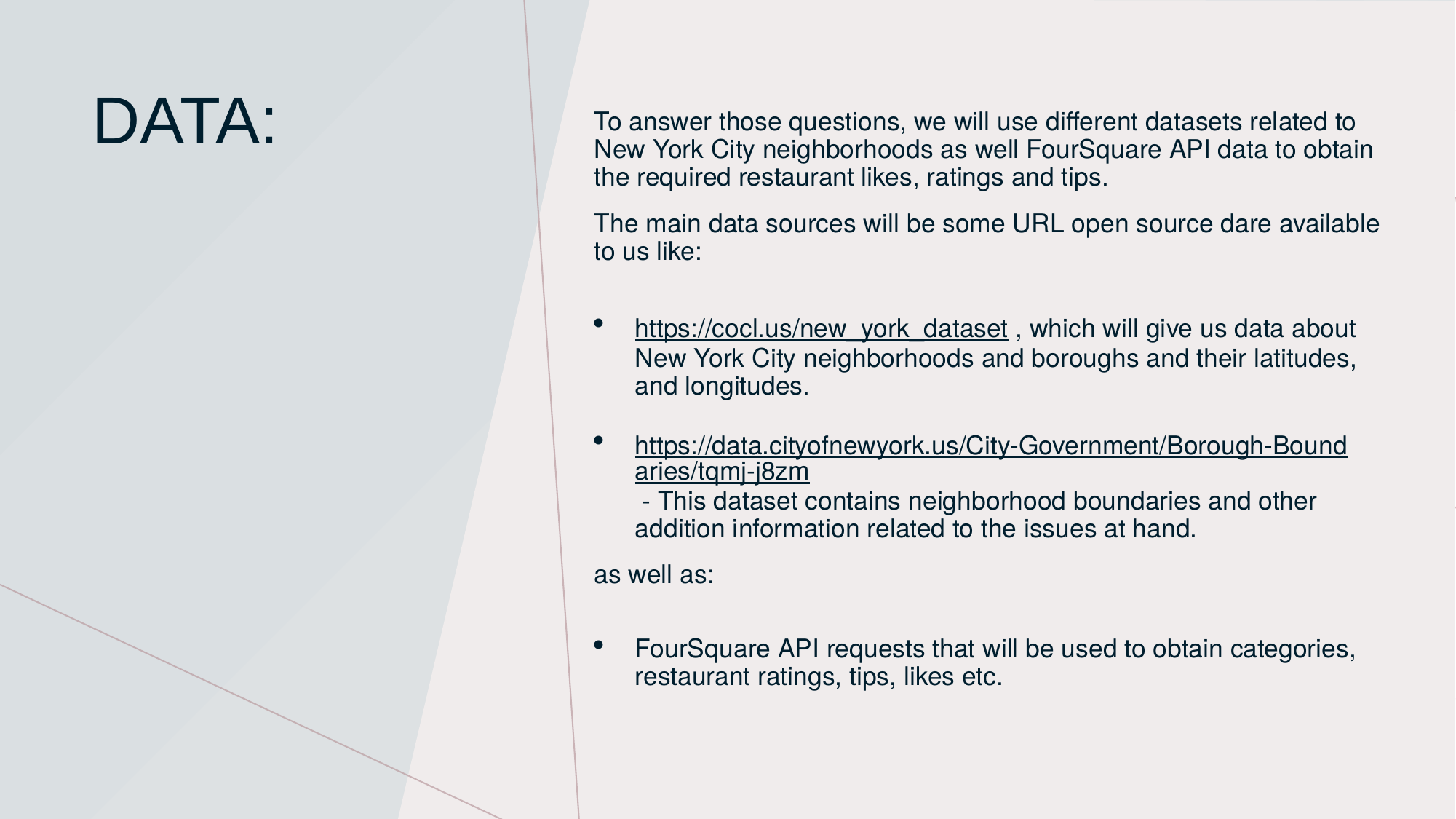

To answer those questions, we will use different datasets related to New York City neighborhoods as well FourSquare API data to obtain the required restaurant likes, ratings and tips.
The main data sources will be some URL open source dare available to us like:

https://cocl.us/new_york_dataset , which will give us data about New York City neighborhoods and boroughs and their latitudes, and longitudes.

https://data.cityofnewyork.us/City-Government/Borough-Boundaries/tqmj-j8zm - This dataset contains neighborhood boundaries and other addition information related to the issues at hand.
as well as:

FourSquare API requests that will be used to obtain categories, restaurant ratings, tips, likes etc.

# Data:
3